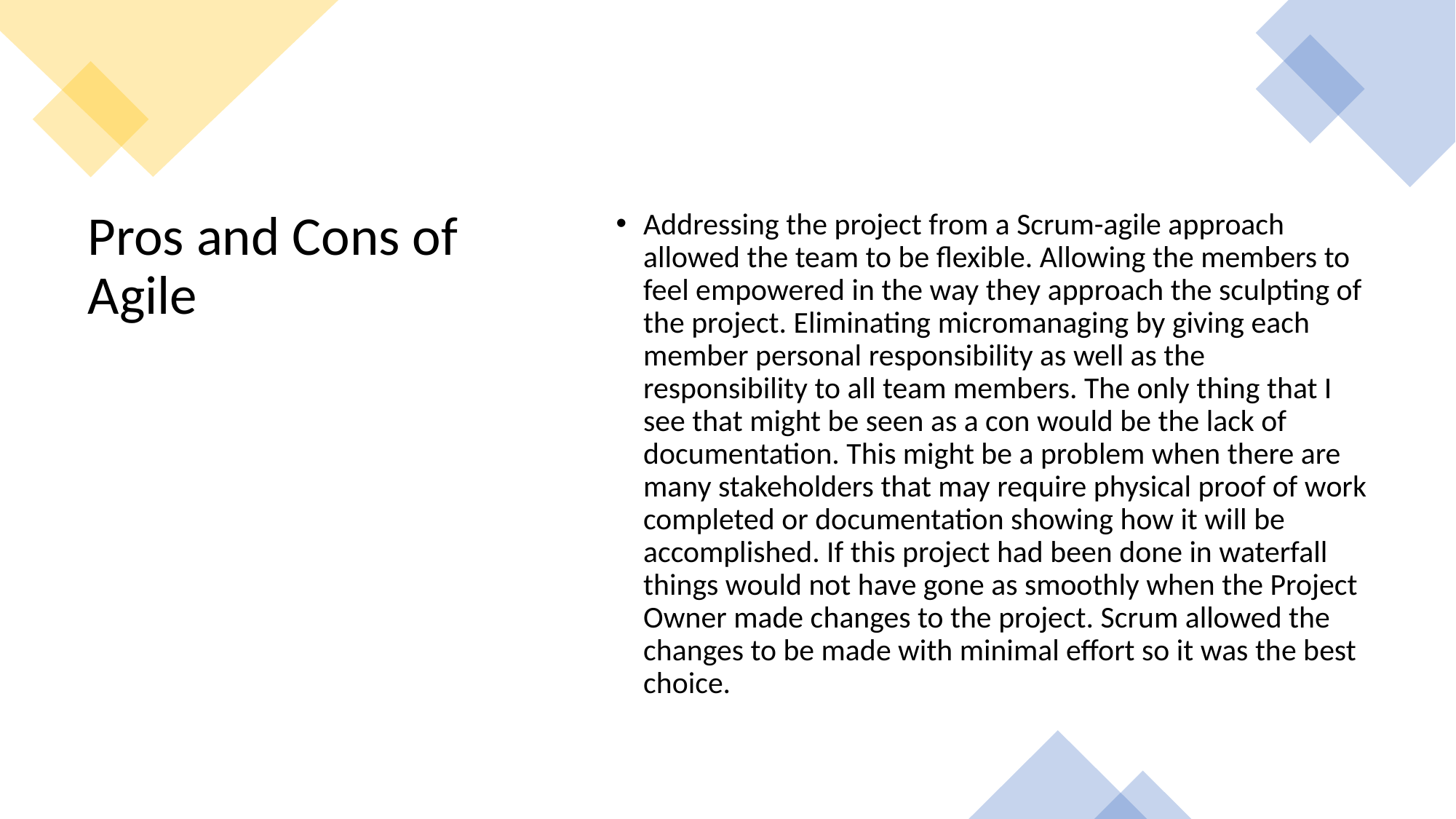

Addressing the project from a Scrum-agile approach allowed the team to be flexible. Allowing the members to feel empowered in the way they approach the sculpting of the project. Eliminating micromanaging by giving each member personal responsibility as well as the responsibility to all team members. The only thing that I see that might be seen as a con would be the lack of documentation. This might be a problem when there are many stakeholders that may require physical proof of work completed or documentation showing how it will be accomplished. If this project had been done in waterfall things would not have gone as smoothly when the Project Owner made changes to the project. Scrum allowed the changes to be made with minimal effort so it was the best choice.

# Pros and Cons of Agile